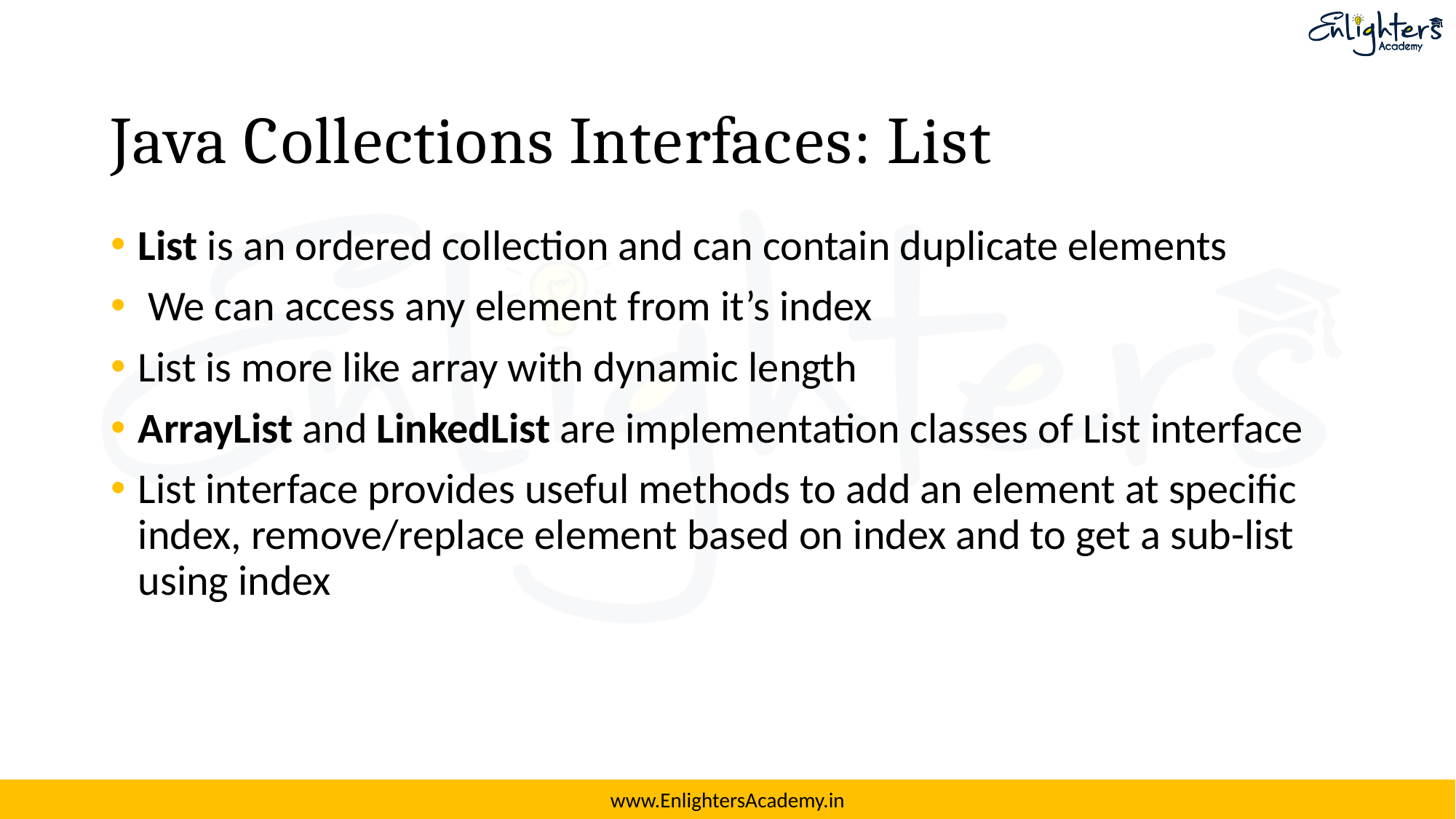

# Java Collections Interfaces: List
List is an ordered collection and can contain duplicate elements
 We can access any element from it’s index
List is more like array with dynamic length
ArrayList and LinkedList are implementation classes of List interface
List interface provides useful methods to add an element at specific index, remove/replace element based on index and to get a sub-list using index